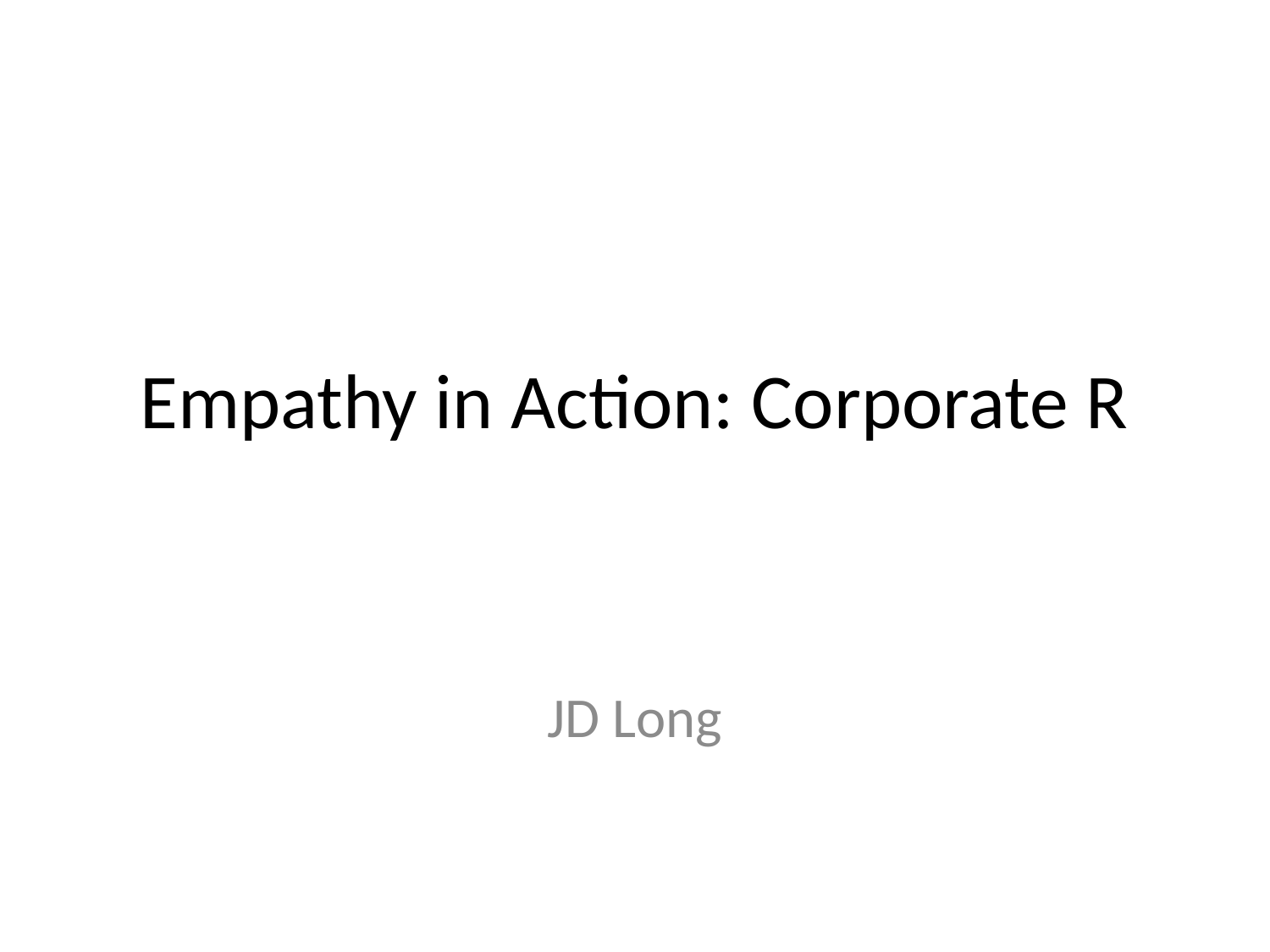

# Empathy in Action: Corporate R
JD Long